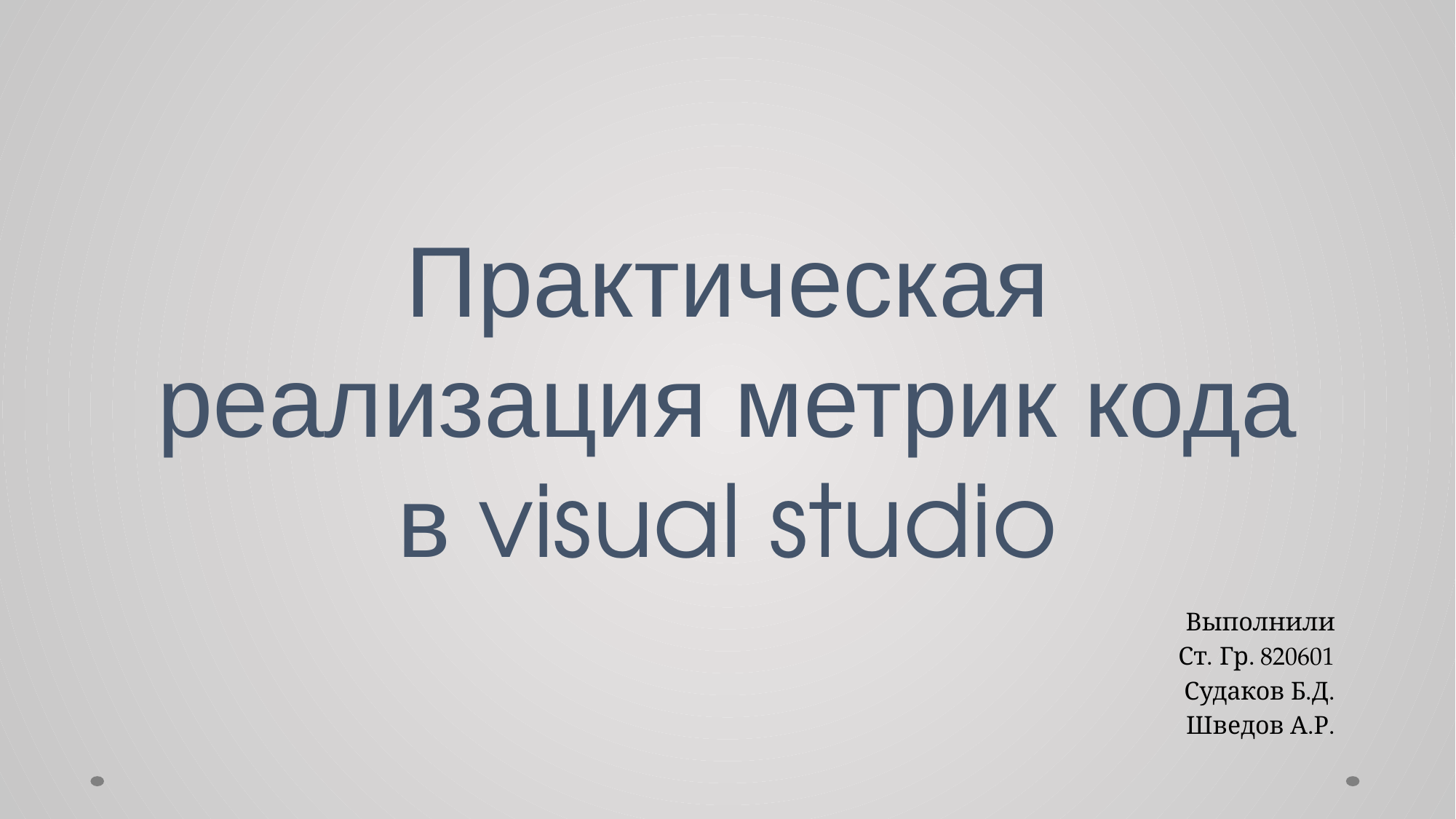

# Практическая реализация метрик кода в visual studio
Выполнили
Ст. Гр. 820601
Судаков Б.Д.
Шведов А.Р.